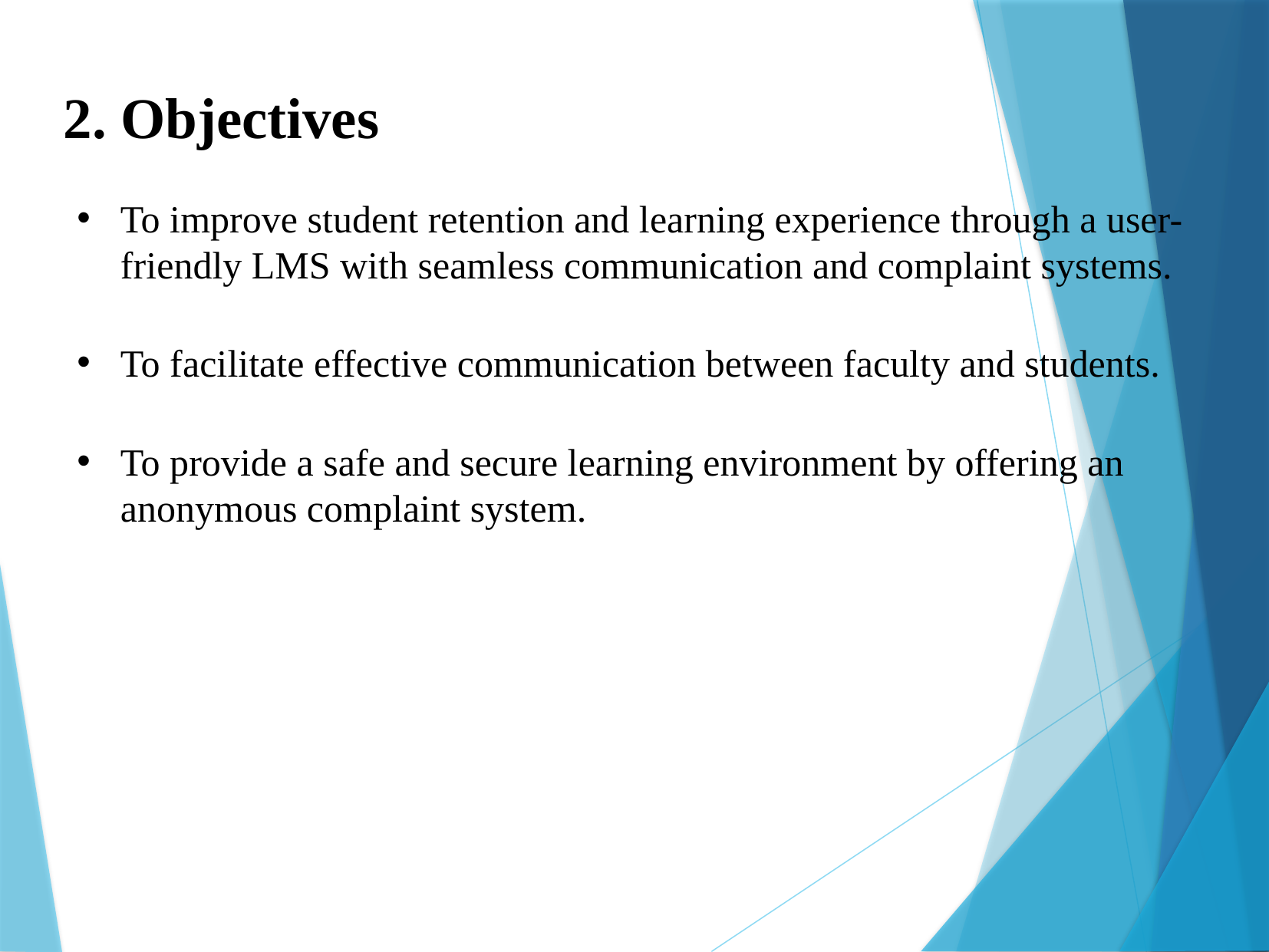

2. Objectives
To improve student retention and learning experience through a user-friendly LMS with seamless communication and complaint systems.

To facilitate effective communication between faculty and students.

To provide a safe and secure learning environment by offering an anonymous complaint system.